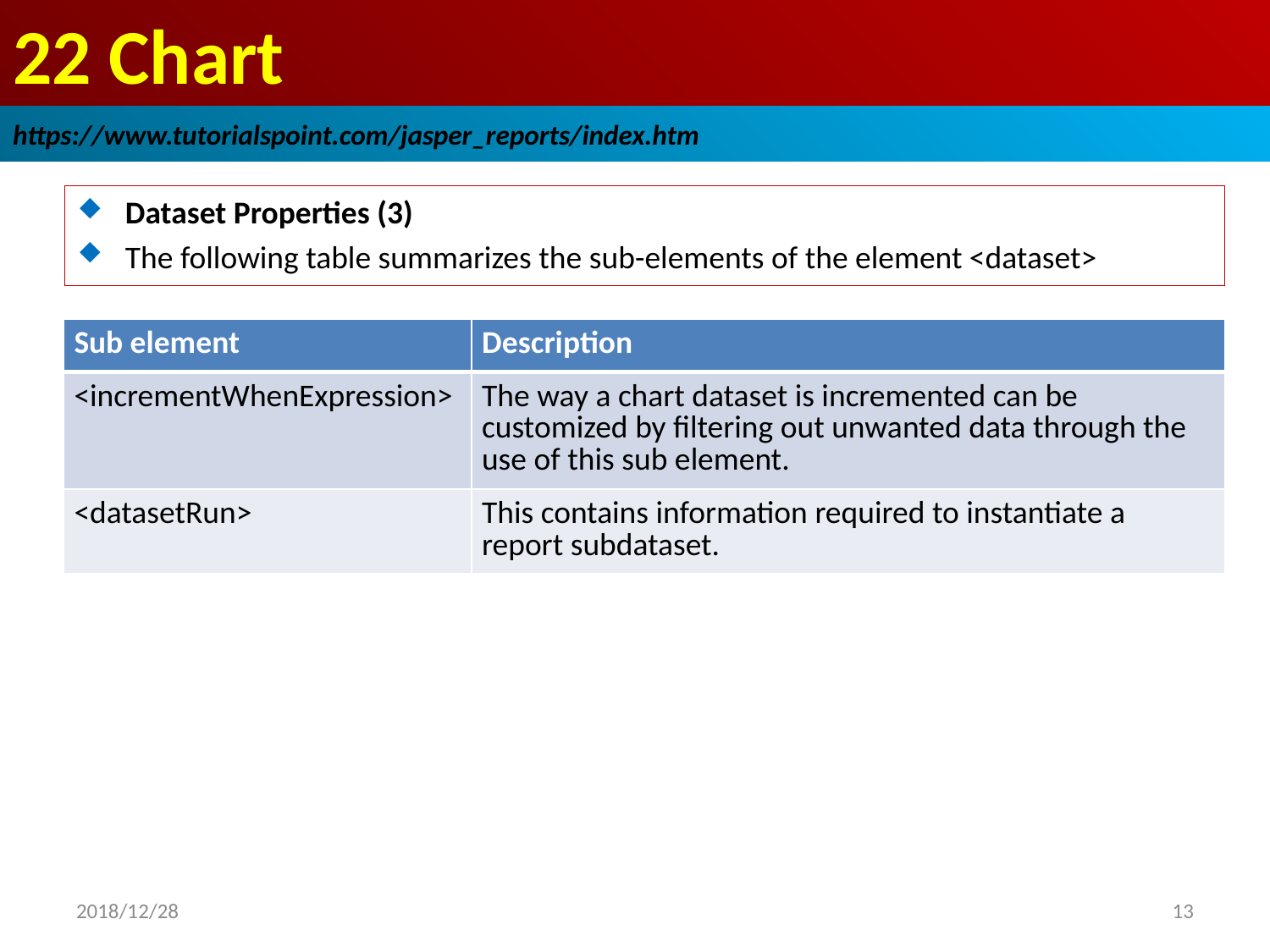

# 22 Chart
https://www.tutorialspoint.com/jasper_reports/index.htm
Dataset Properties (3)
The following table summarizes the sub-elements of the element <dataset>
| Sub element | Description |
| --- | --- |
| <incrementWhenExpression> | The way a chart dataset is incremented can be customized by filtering out unwanted data through the use of this sub element. |
| <datasetRun> | This contains information required to instantiate a report subdataset. |
2018/12/28
13